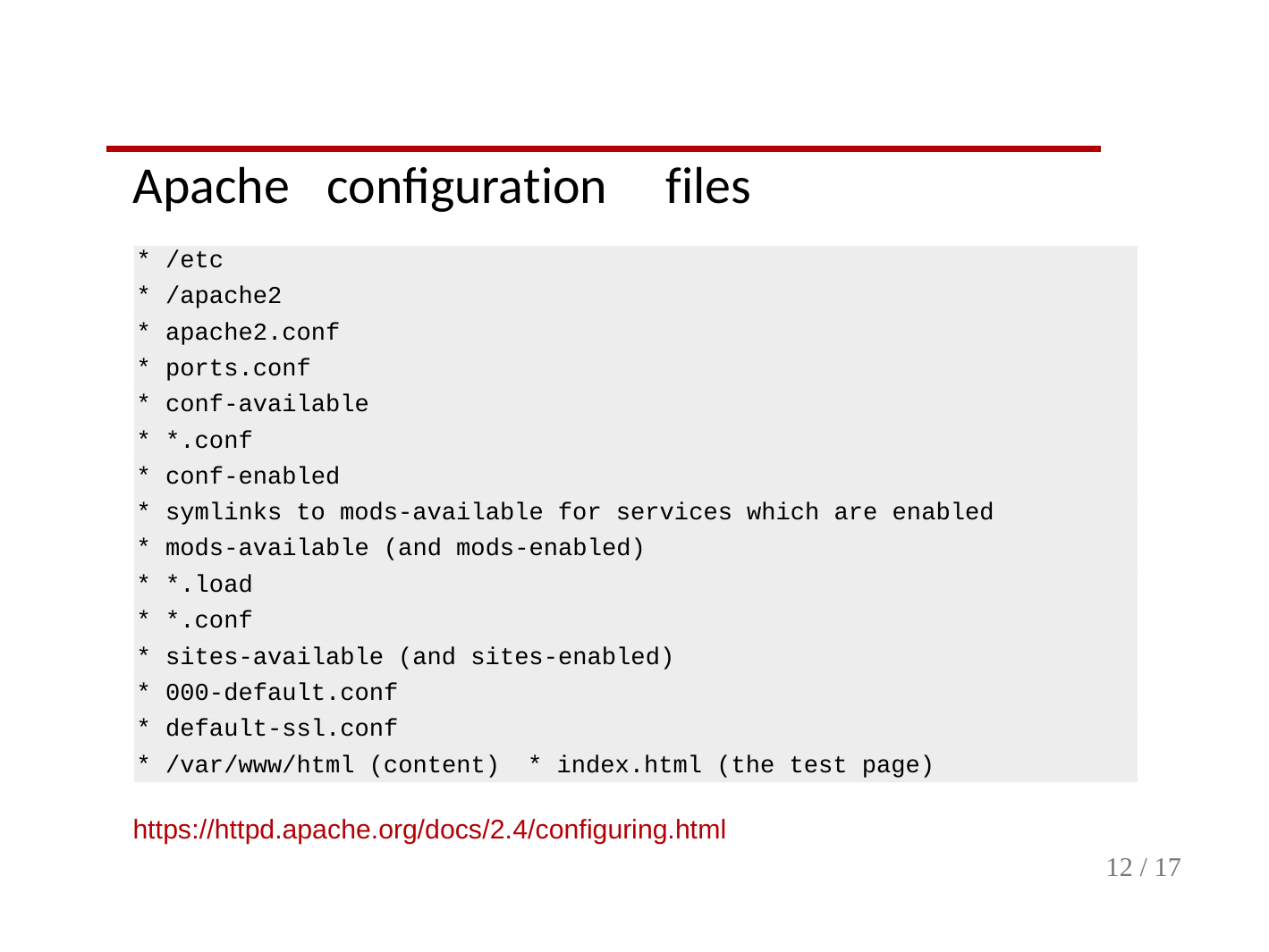

Apache
configuration
files

* /etc
* /apache2
* apache2.conf
* ports.conf
* conf-available
* *.conf
* conf-enabled
* symlinks to mods-available for services which are enabled
* mods-available (and mods-enabled)
* *.load
* *.conf
* sites-available (and sites-enabled)
* 000-default.conf
* default-ssl.conf
* /var/www/html (content) * index.html (the test page)

https://httpd.apache.org/docs/2.4/configuring.html
12 / 17